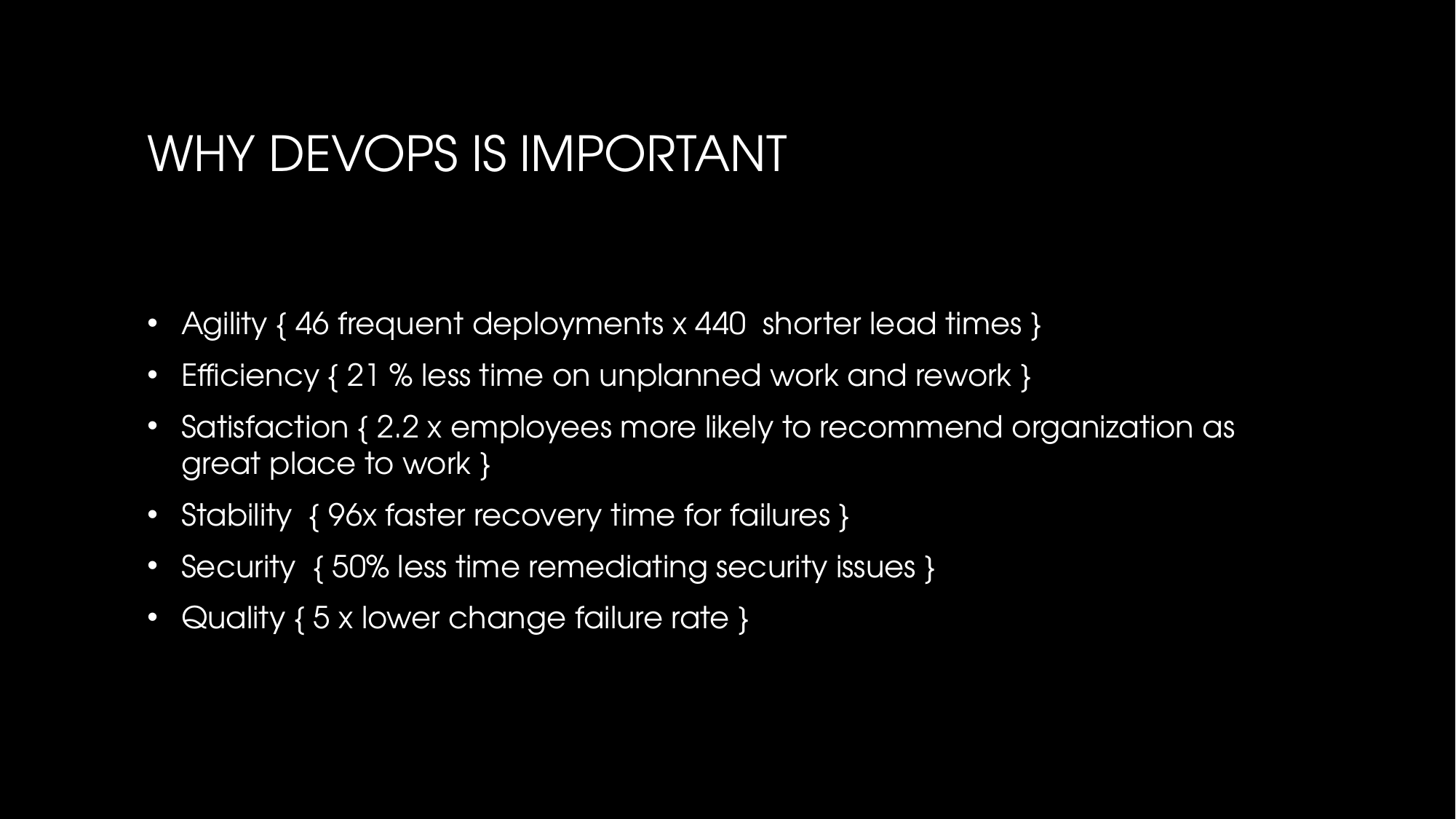

# Why DevOps is Important
Agility { 46 frequent deployments x 440  shorter lead times }
Efficiency { 21 % less time on unplanned work and rework }
Satisfaction { 2.2 x employees more likely to recommend organization as great place to work }
Stability  { 96x faster recovery time for failures }
Security  { 50% less time remediating security issues }
Quality { 5 x lower change failure rate }